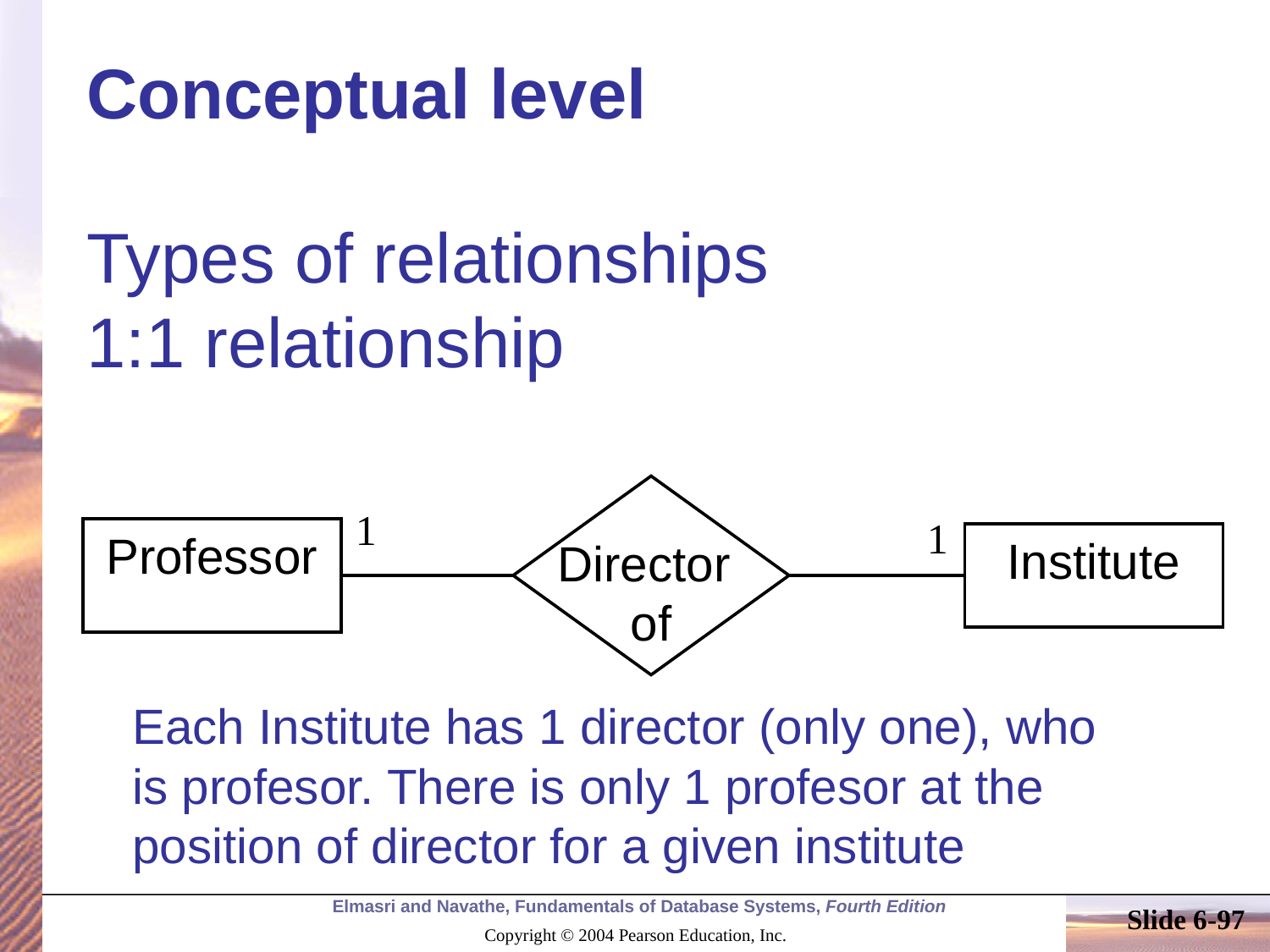

# Conceptual level
Types of relationships
1:1 relationship
Director
of
1
1
Professor
Institute
Each Institute has 1 director (only one), who is profesor. There is only 1 profesor at the position of director for a given institute
Slide 6-97